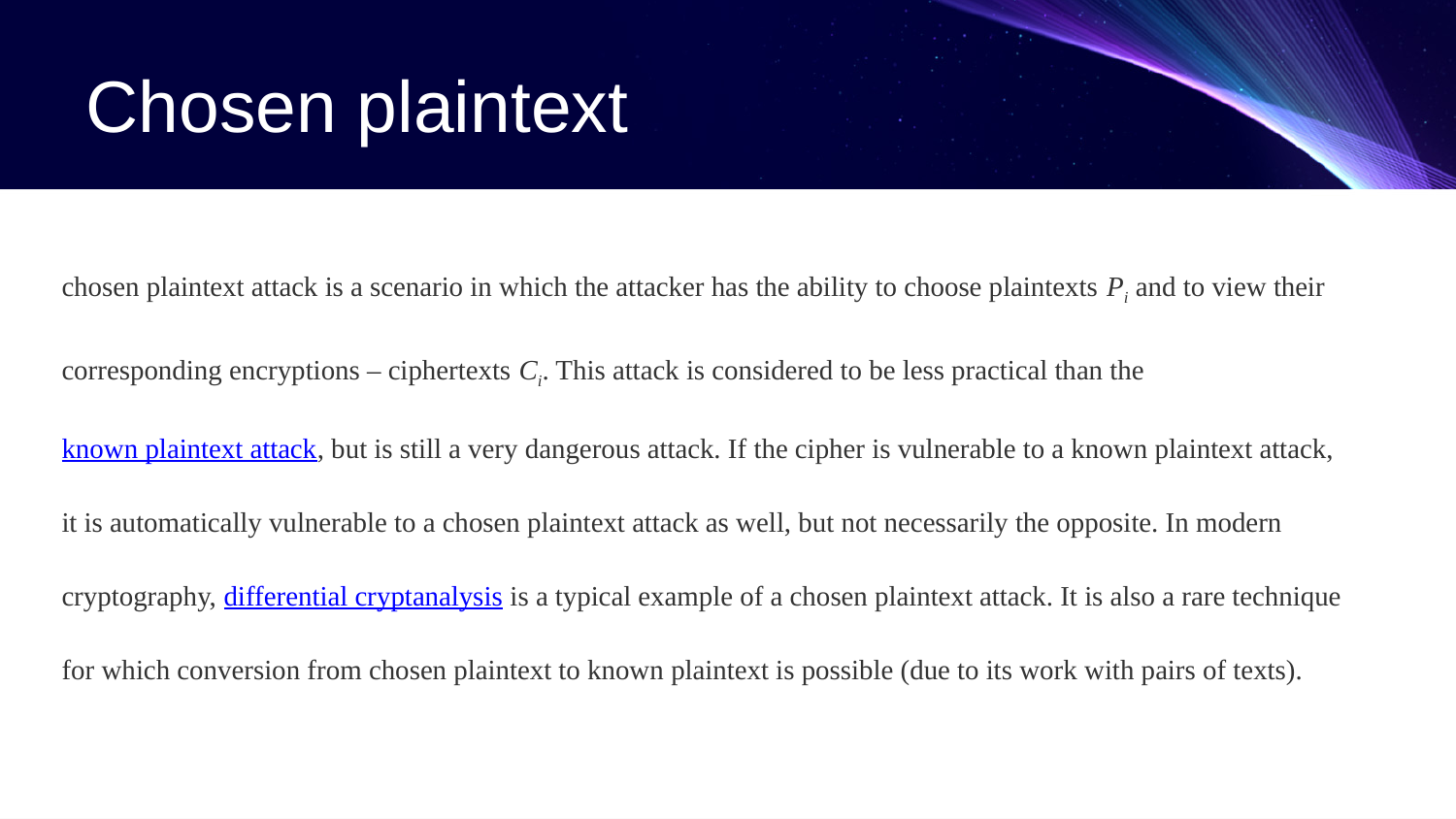

# Chosen plaintext
chosen plaintext attack is a scenario in which the attacker has the ability to choose plaintexts Pi and to view their corresponding encryptions – ciphertexts Ci. This attack is considered to be less practical than the known plaintext attack, but is still a very dangerous attack. If the cipher is vulnerable to a known plaintext attack, it is automatically vulnerable to a chosen plaintext attack as well, but not necessarily the opposite. In modern cryptography, differential cryptanalysis is a typical example of a chosen plaintext attack. It is also a rare technique for which conversion from chosen plaintext to known plaintext is possible (due to its work with pairs of texts).